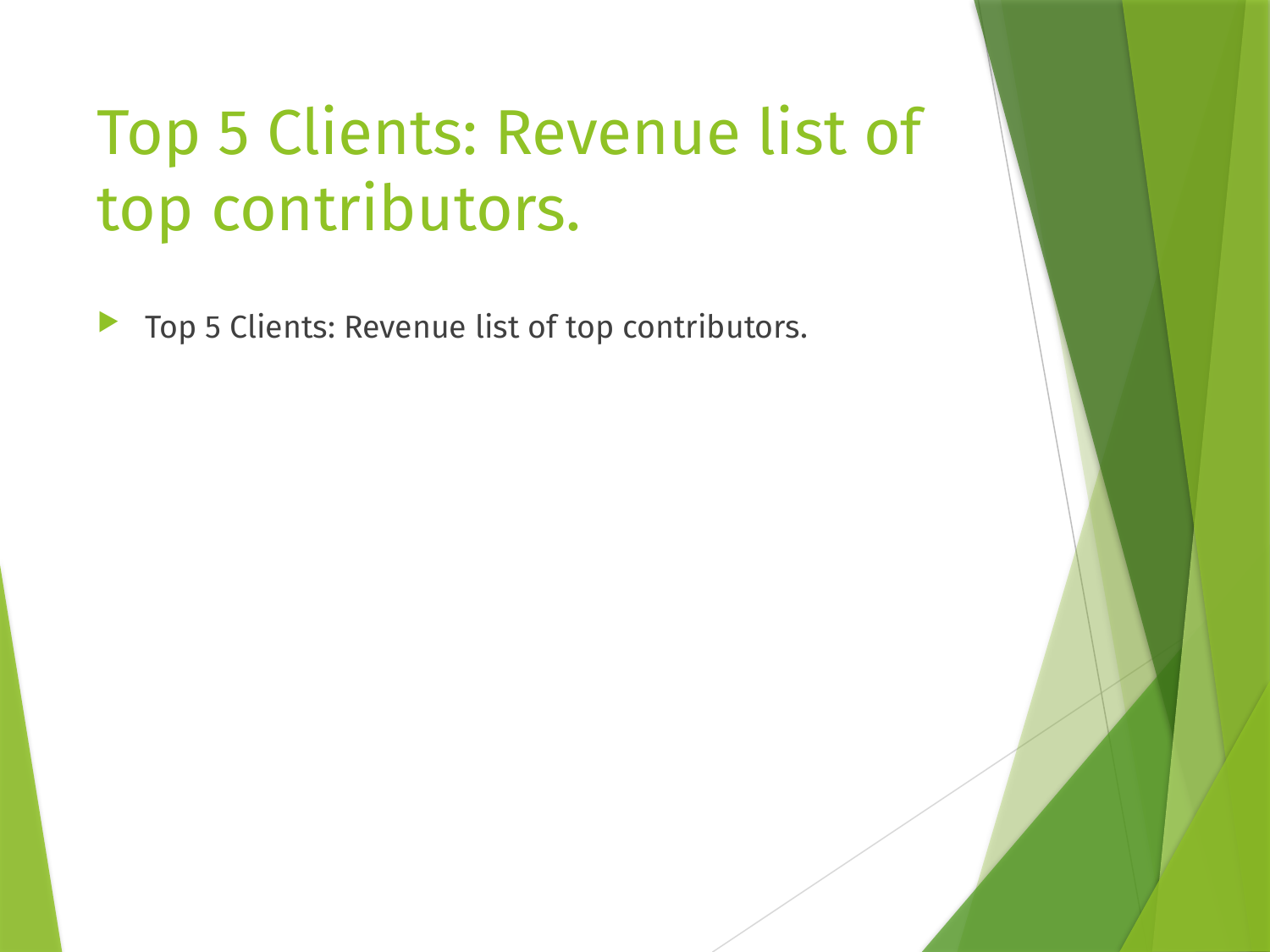

# Top 5 Clients: Revenue list of top contributors.
Top 5 Clients: Revenue list of top contributors.